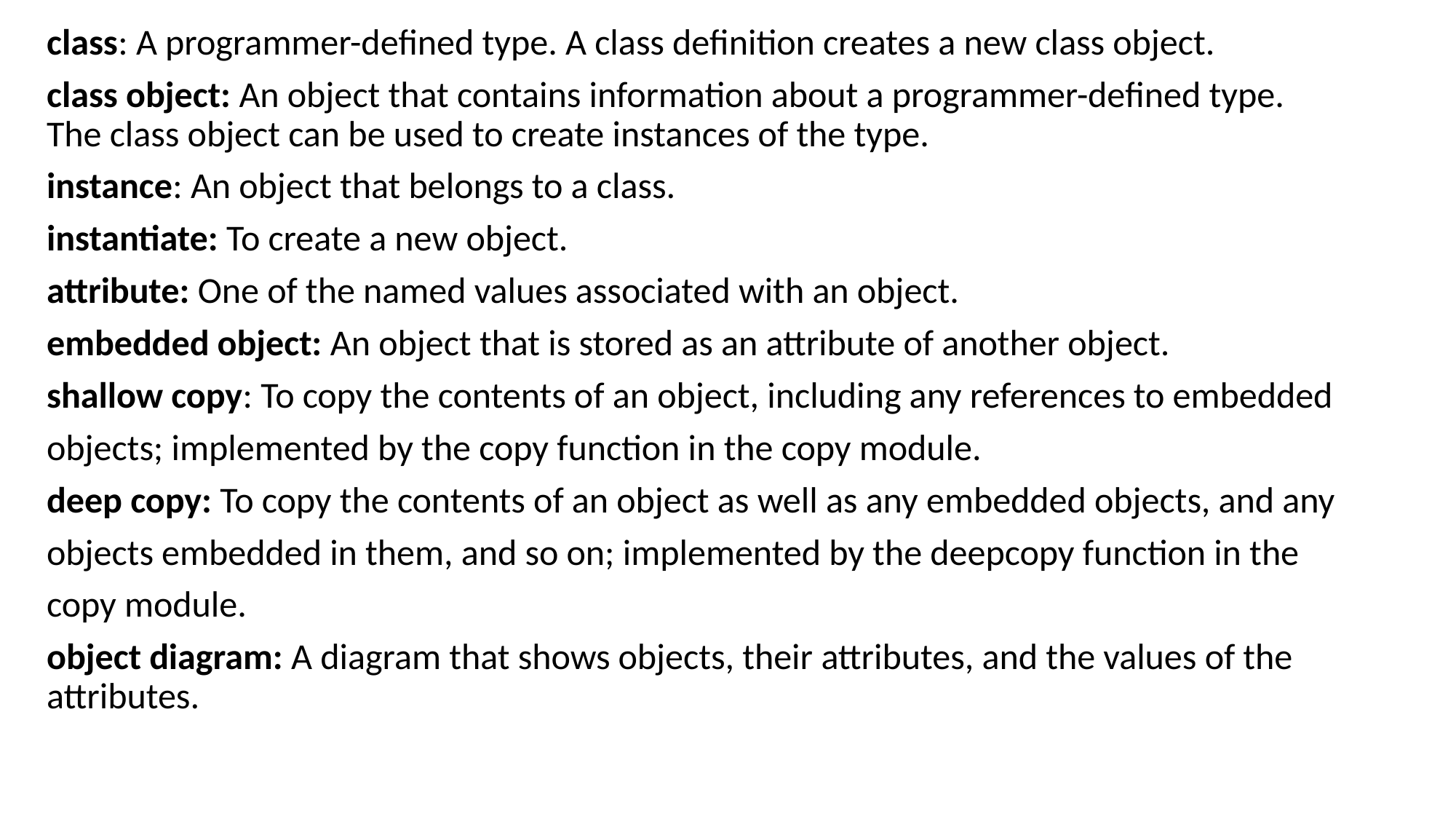

class: A programmer-deﬁned type. A class deﬁnition creates a new class object.
class object: An object that contains information about a programmer-deﬁned type. The class object can be used to create instances of the type.
instance: An object that belongs to a class.
instantiate: To create a new object.
attribute: One of the named values associated with an object.
embedded object: An object that is stored as an attribute of another object.
shallow copy: To copy the contents of an object, including any references to embedded
objects; implemented by the copy function in the copy module.
deep copy: To copy the contents of an object as well as any embedded objects, and any
objects embedded in them, and so on; implemented by the deepcopy function in the
copy module.
object diagram: A diagram that shows objects, their attributes, and the values of the attributes.